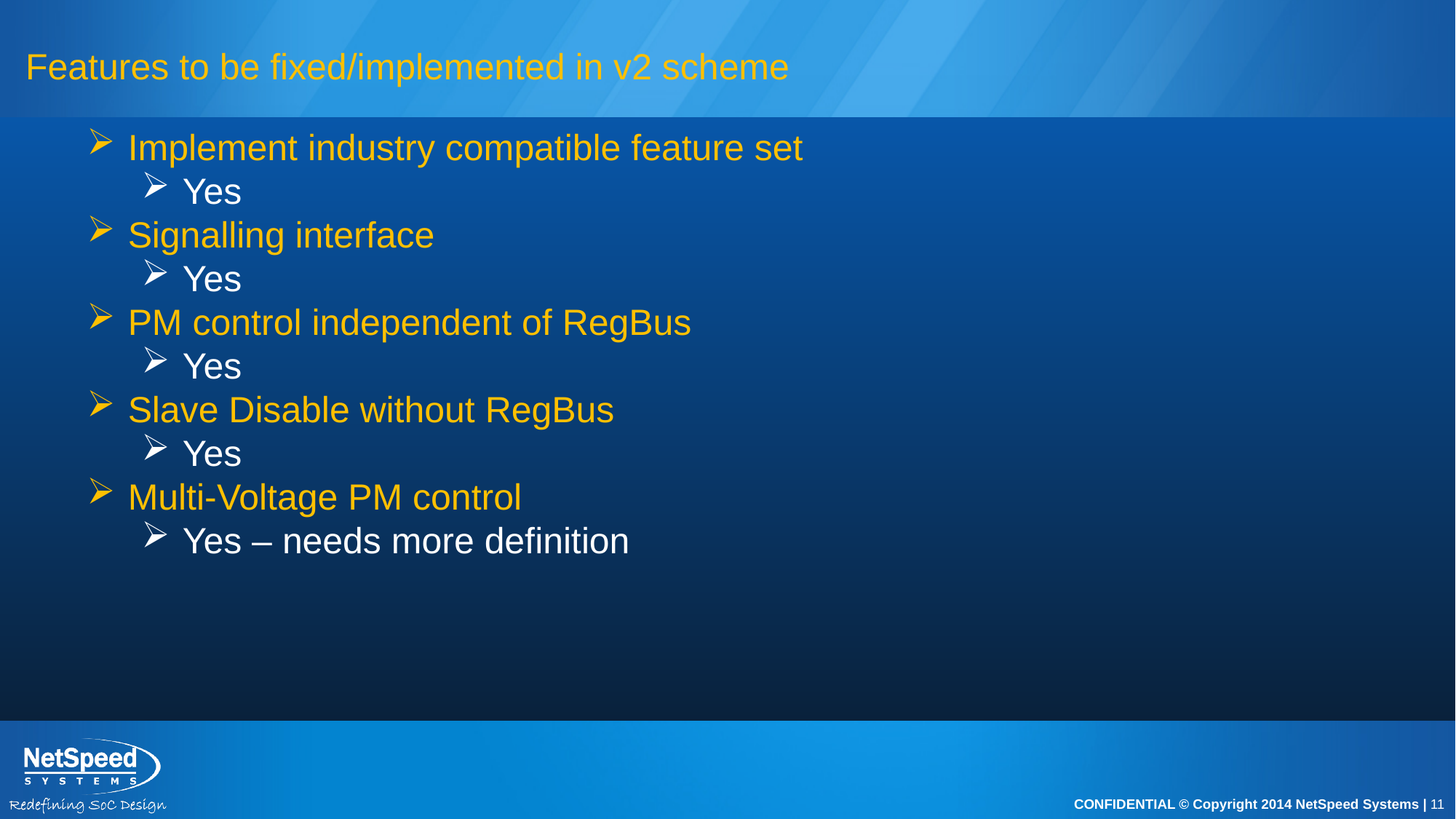

# Features to be fixed/implemented in v2 scheme

Implement industry compatible feature set
Yes
Signalling interface
Yes
PM control independent of RegBus
Yes
Slave Disable without RegBus
Yes
Multi-Voltage PM control
Yes – needs more definition